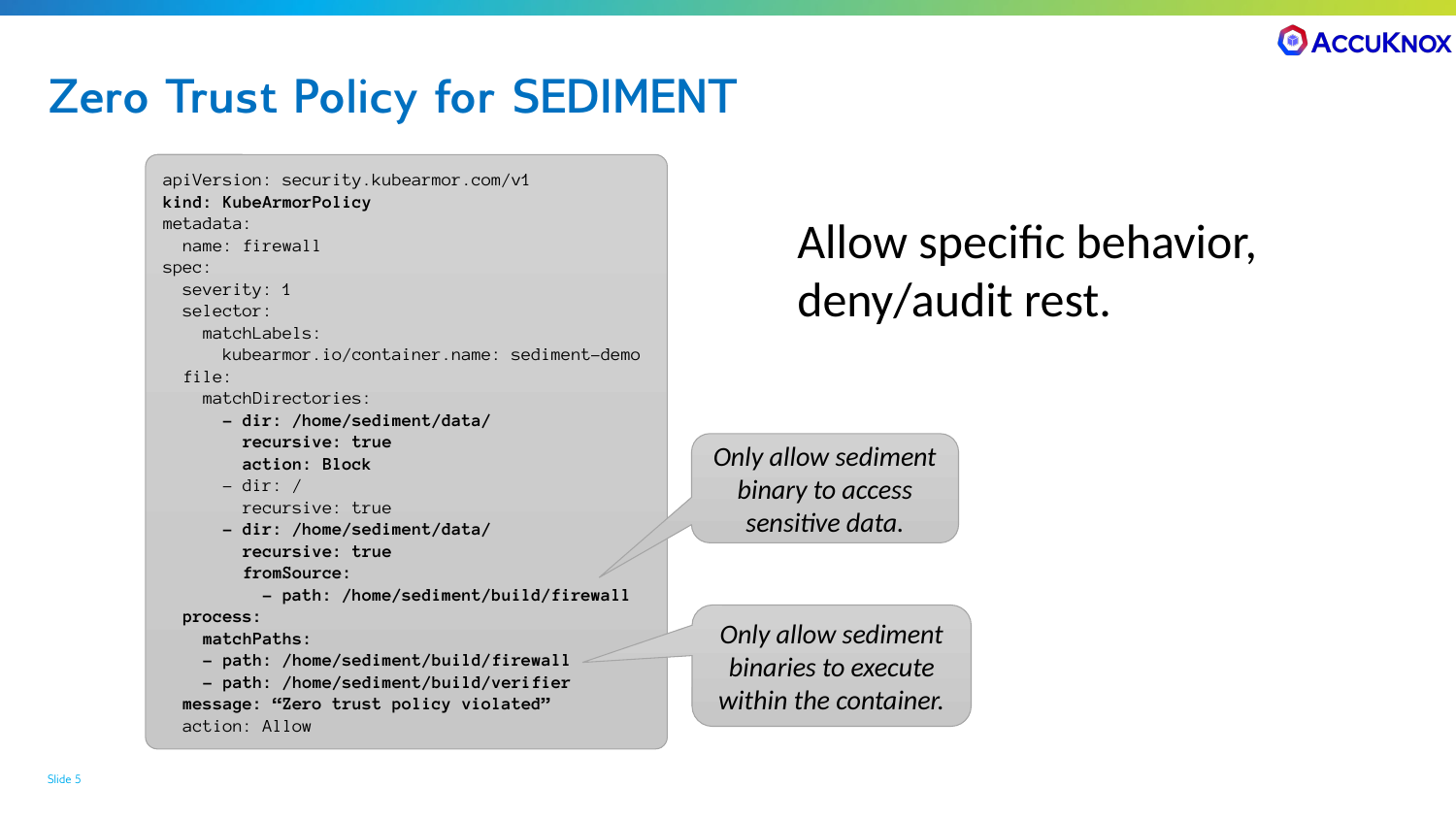

# Zero Trust Policy for SEDIMENT
apiVersion: security.kubearmor.com/v1
kind: KubeArmorPolicy
metadata:
  name: firewall
spec:
  severity: 1
  selector:
    matchLabels:
      kubearmor.io/container.name: sediment-demo
  file:
    matchDirectories:
      - dir: /home/sediment/data/
        recursive: true
        action: Block
      - dir: /
        recursive: true
      - dir: /home/sediment/data/
        recursive: true
        fromSource:
          - path: /home/sediment/build/firewall
  process:
    matchPaths:
    - path: /home/sediment/build/firewall
    - path: /home/sediment/build/verifier
  message: “Zero trust policy violated”
  action: Allow
Allow specific behavior, deny/audit rest.
Only allow sediment binary to access sensitive data.
Only allow sediment binaries to execute within the container.